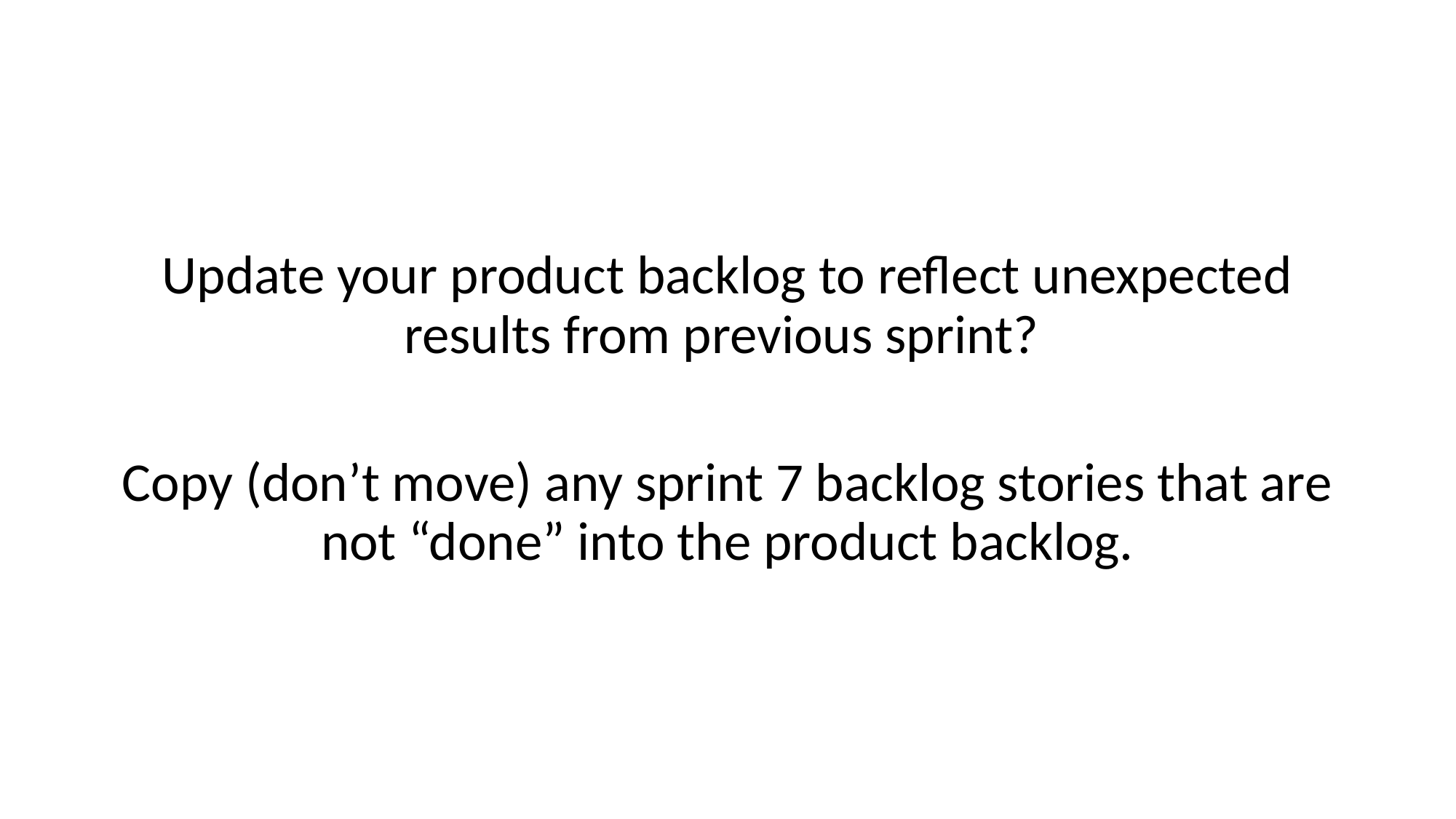

Update your product backlog to reflect unexpected results from previous sprint?

Copy (don’t move) any sprint 7 backlog stories that are not “done” into the product backlog.